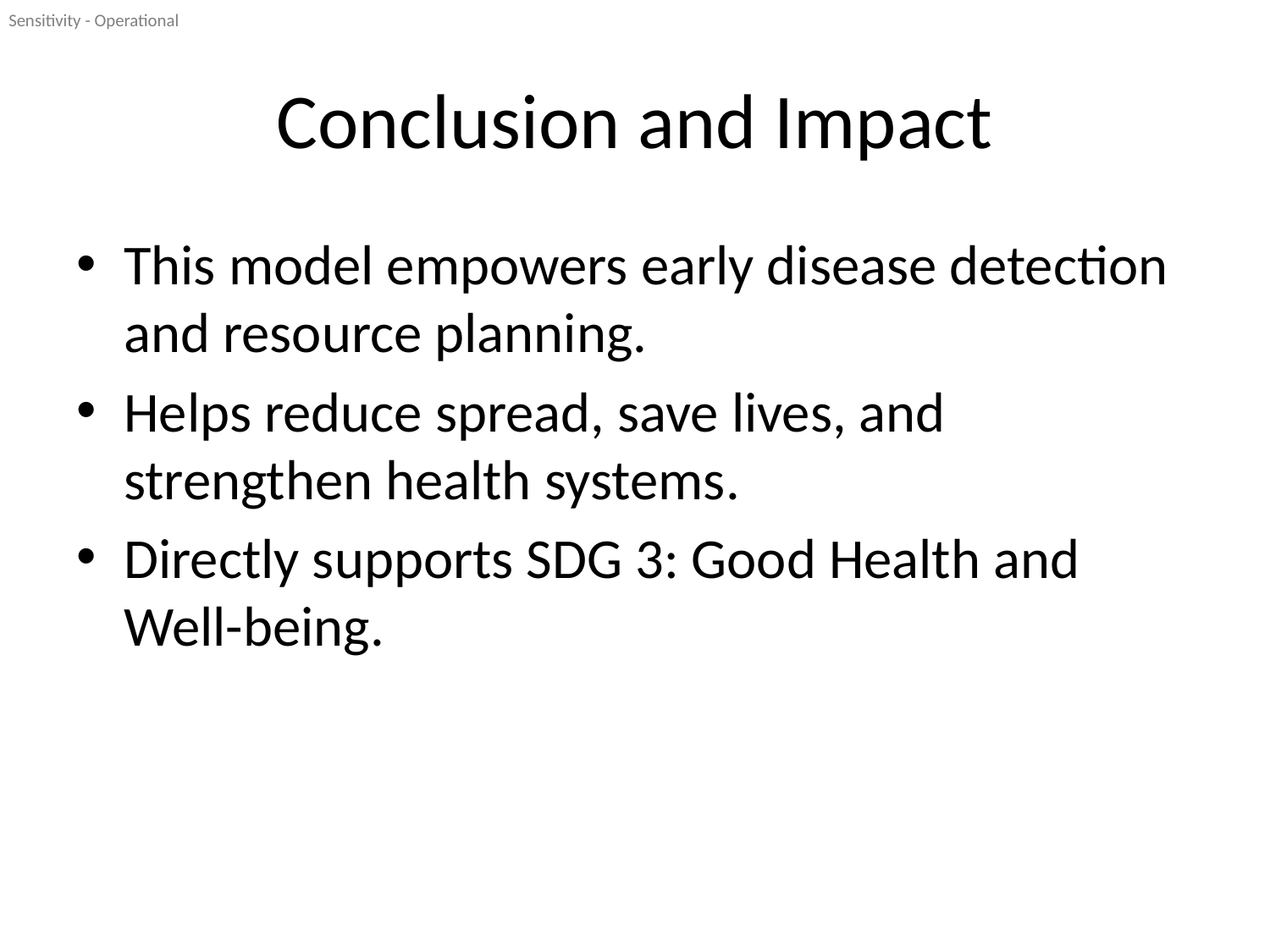

# Conclusion and Impact
This model empowers early disease detection and resource planning.
Helps reduce spread, save lives, and strengthen health systems.
Directly supports SDG 3: Good Health and Well-being.